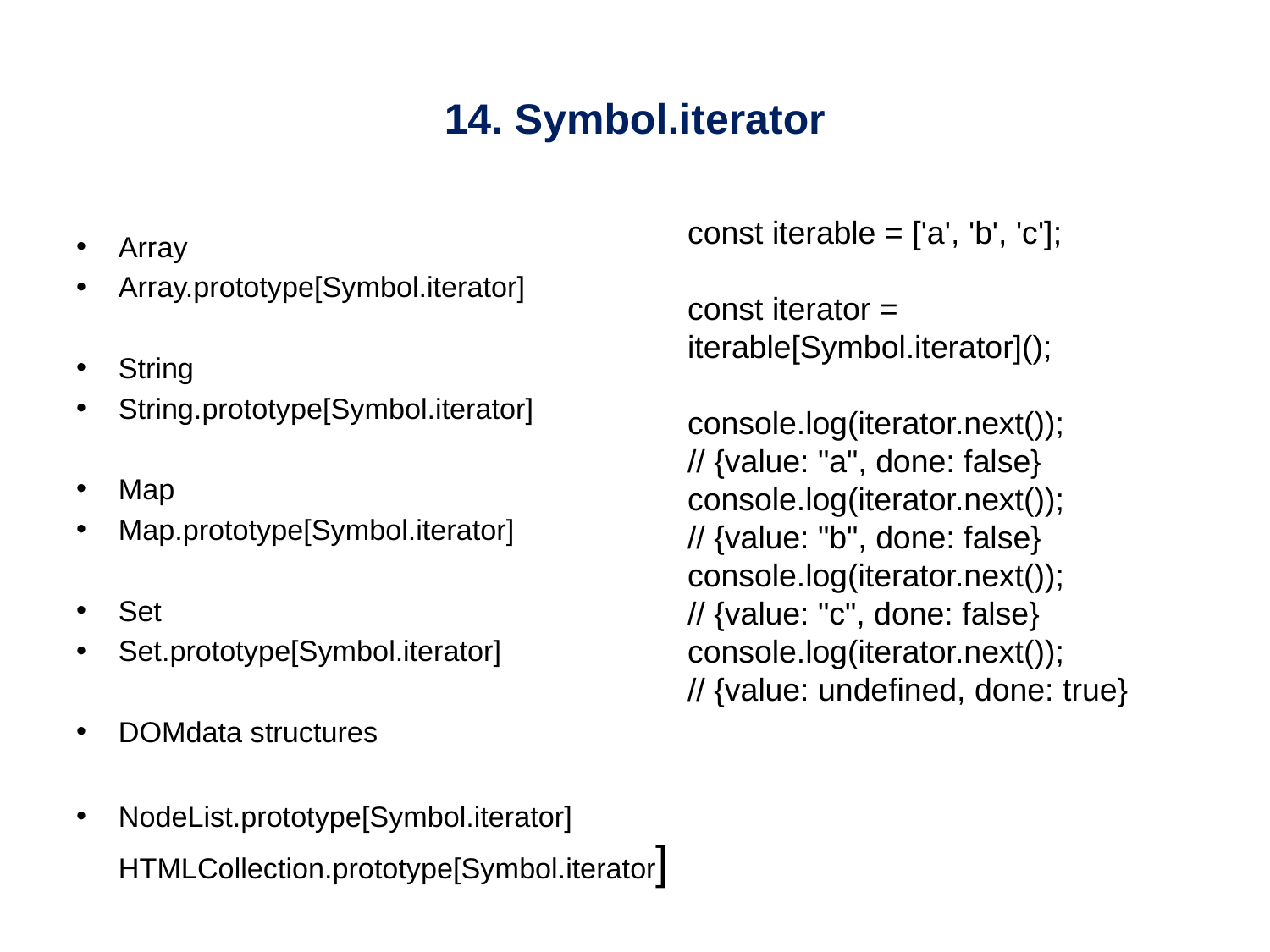

# 14. Symbol.iterator
const iterable = ['a', 'b', 'c'];
const iterator = iterable[Symbol.iterator]();
console.log(iterator.next());
// {value: "a", done: false}
console.log(iterator.next());
// {value: "b", done: false}
console.log(iterator.next());
// {value: "c", done: false}
console.log(iterator.next());
// {value: undefined, done: true}
Array
Array.prototype[Symbol.iterator]

String
String.prototype[Symbol.iterator]

Map
Map.prototype[Symbol.iterator]

Set
Set.prototype[Symbol.iterator]

DOMdata structures

NodeList.prototype[Symbol.iterator]
HTMLCollection.prototype[Symbol.iterator]